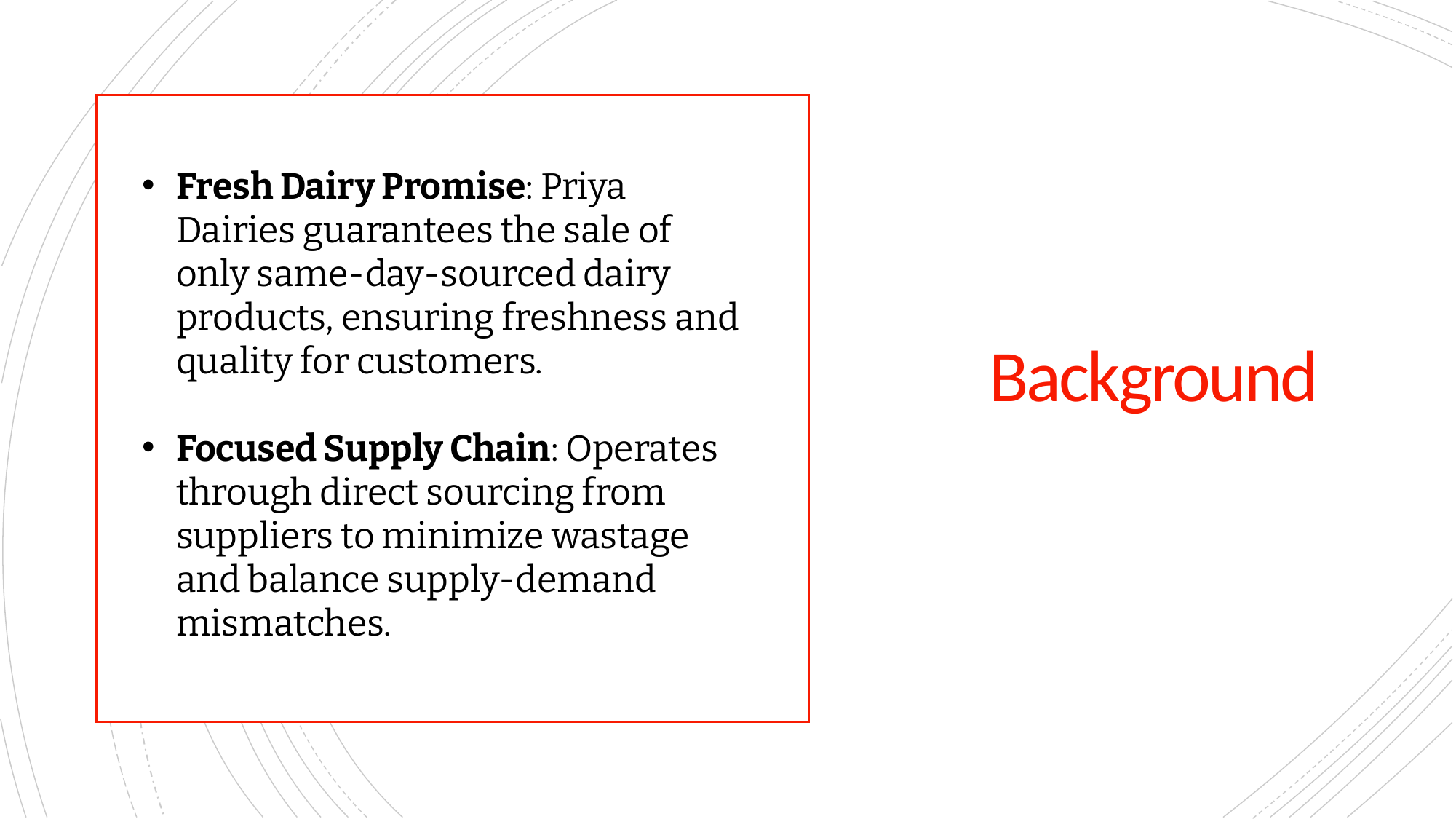

Fresh Dairy Promise: Priya Dairies guarantees the sale of only same-day-sourced dairy products, ensuring freshness and quality for customers.

Focused Supply Chain: Operates through direct sourcing from suppliers to minimize wastage and balance supply-demand mismatches.
Background